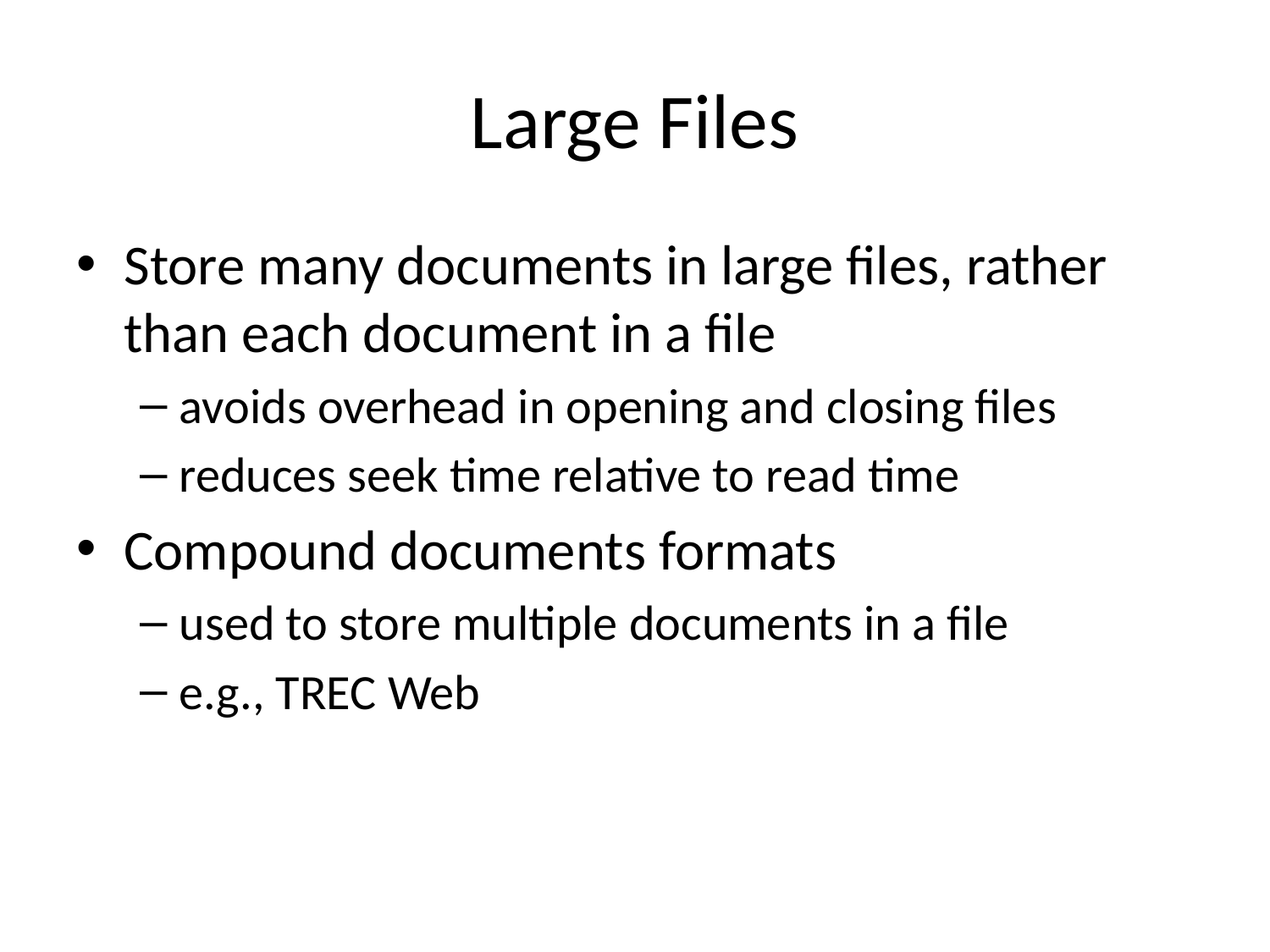

# Large Files
Store many documents in large files, rather than each document in a file
avoids overhead in opening and closing files
reduces seek time relative to read time
Compound documents formats
used to store multiple documents in a file
e.g., TREC Web